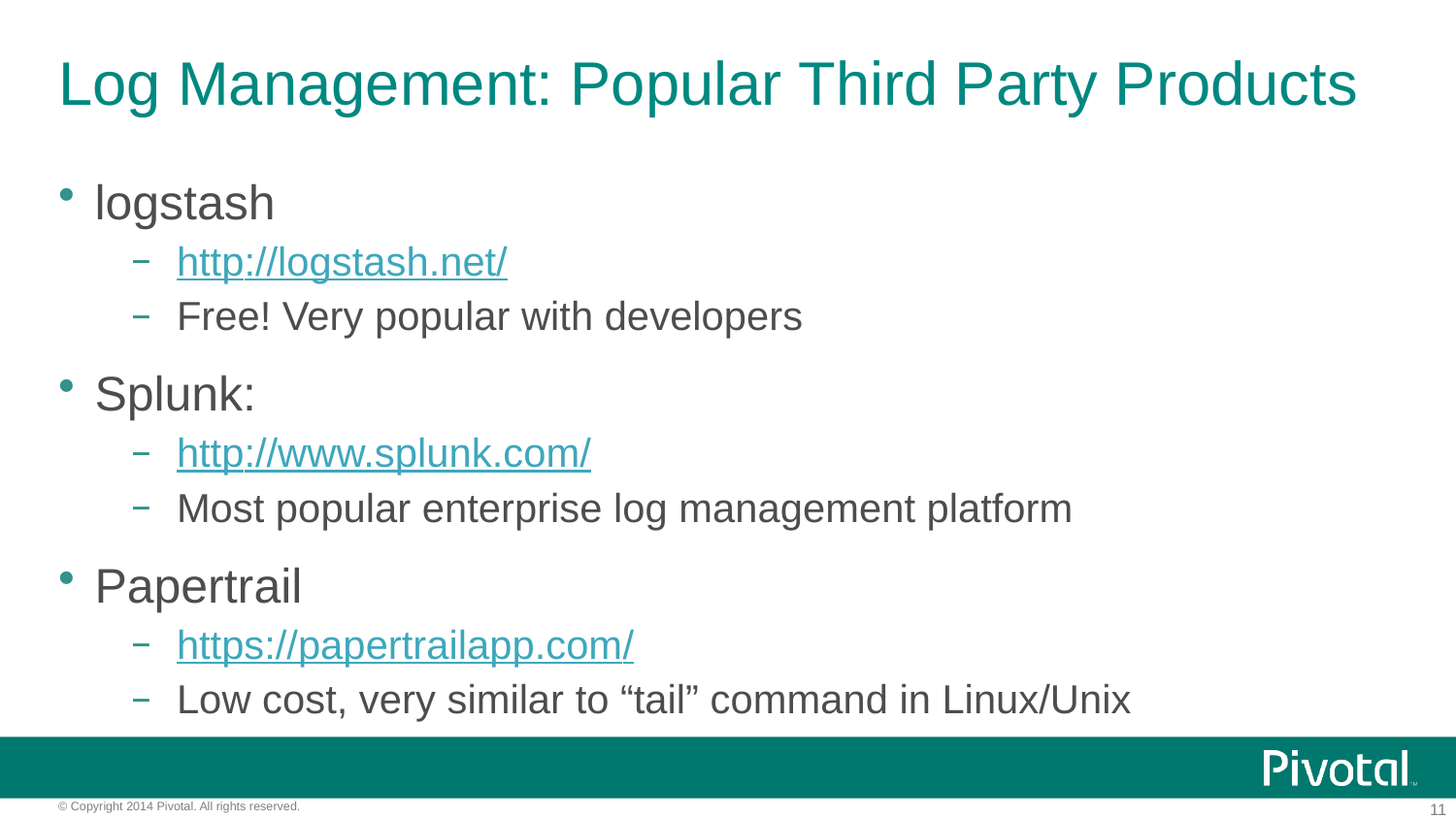

# Log Management: Popular Third Party Products
logstash
http://logstash.net/
Free! Very popular with developers
Splunk:
http://www.splunk.com/
Most popular enterprise log management platform
Papertrail
https://papertrailapp.com/
Low cost, very similar to “tail” command in Linux/Unix